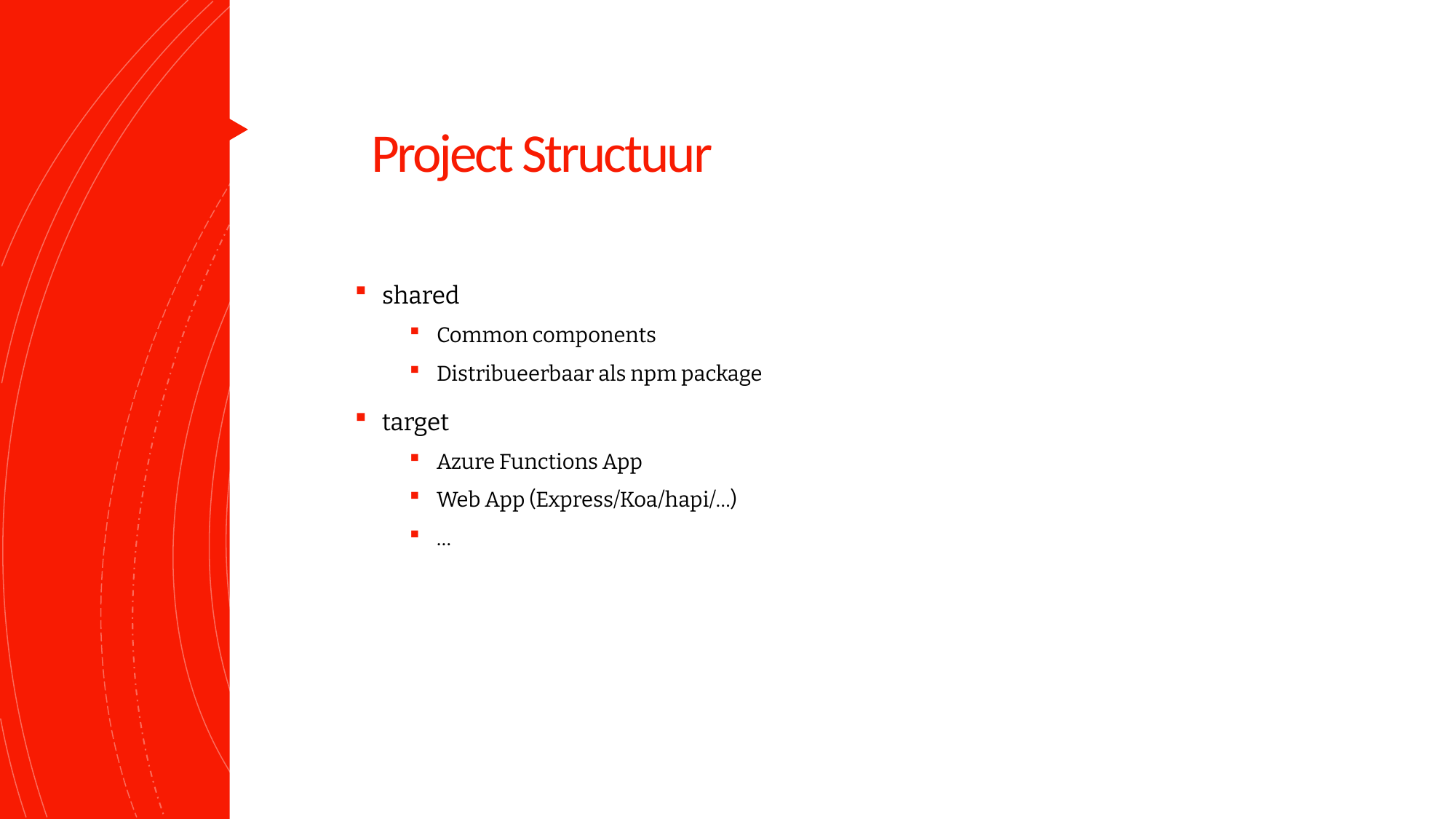

# Project Structuur

shared
Common components
Distribueerbaar als npm package
target
Azure Functions App
Web App (Express/Koa/hapi/…)
…